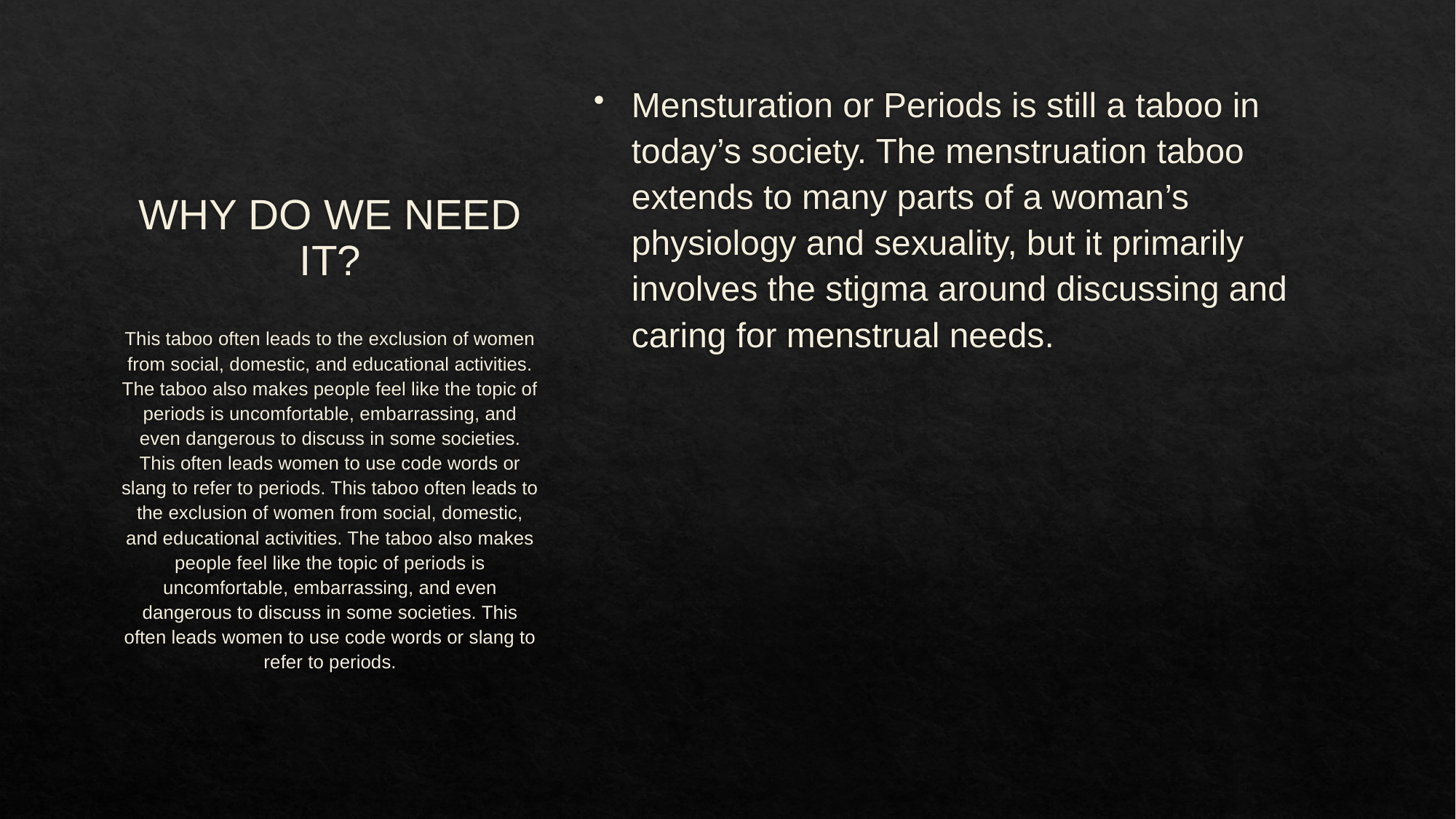

# WHY DO WE NEED IT?
Mensturation or Periods is still a taboo in today’s society. The menstruation taboo extends to many parts of a woman’s physiology and sexuality, but it primarily involves the stigma around discussing and caring for menstrual needs.
This taboo often leads to the exclusion of women from social, domestic, and educational activities. The taboo also makes people feel like the topic of periods is uncomfortable, embarrassing, and even dangerous to discuss in some societies. This often leads women to use code words or slang to refer to periods. This taboo often leads to the exclusion of women from social, domestic, and educational activities. The taboo also makes people feel like the topic of periods is uncomfortable, embarrassing, and even dangerous to discuss in some societies. This often leads women to use code words or slang to refer to periods.